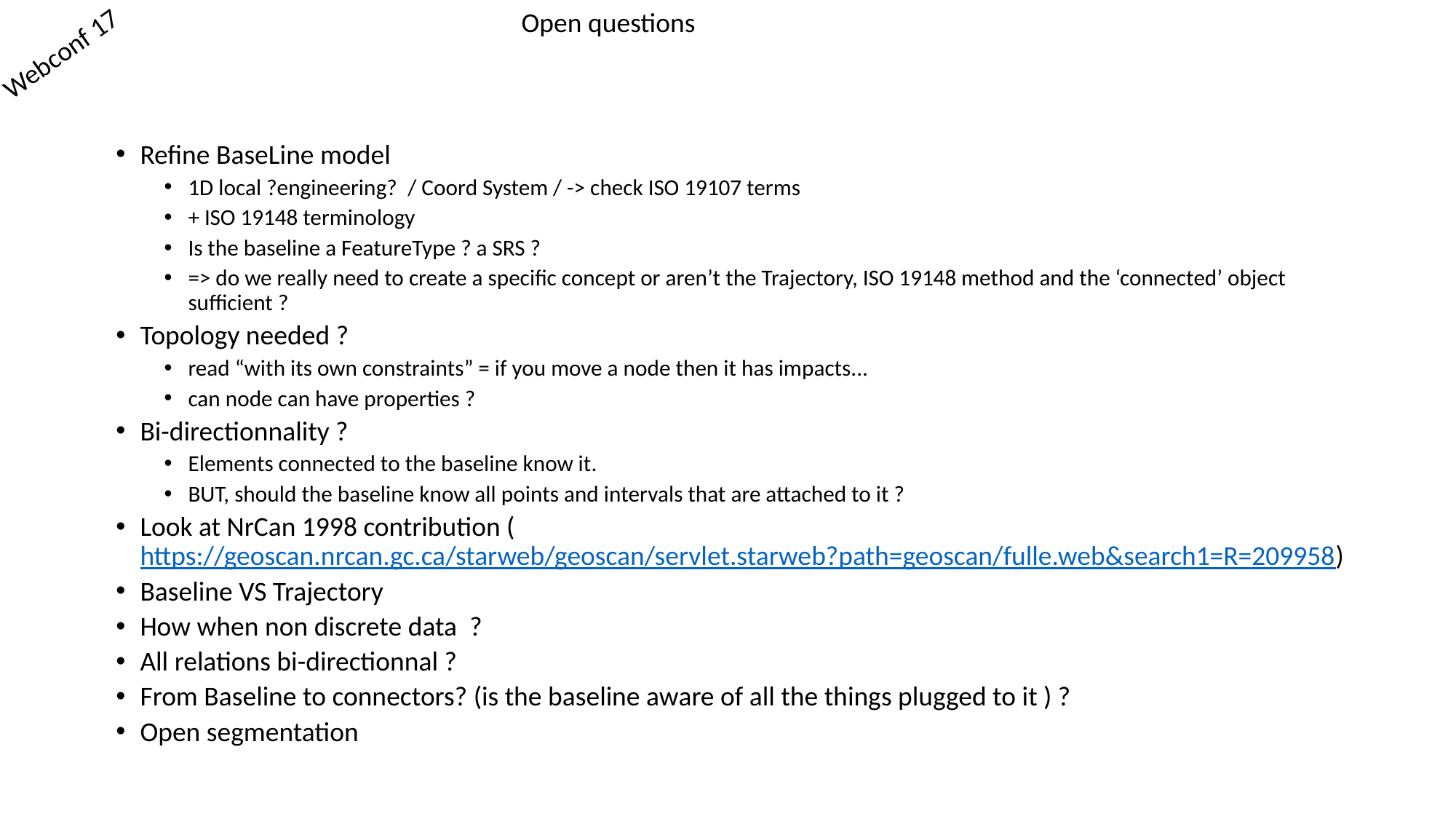

Open questions
Webconf 17

Refine BaseLine model
1D local ?engineering?  / Coord System / -> check ISO 19107 terms
+ ISO 19148 terminology
Is the baseline a FeatureType ? a SRS ?
=> do we really need to create a specific concept or aren’t the Trajectory, ISO 19148 method and the ‘connected’ object sufficient ?
Topology needed ?
read “with its own constraints” = if you move a node then it has impacts...
can node can have properties ?
Bi-directionnality ?
Elements connected to the baseline know it.
BUT, should the baseline know all points and intervals that are attached to it ?
Look at NrCan 1998 contribution (https://geoscan.nrcan.gc.ca/starweb/geoscan/servlet.starweb?path=geoscan/fulle.web&search1=R=209958)
Baseline VS Trajectory
How when non discrete data  ?
All relations bi-directionnal ?
From Baseline to connectors? (is the baseline aware of all the things plugged to it ) ?
Open segmentation